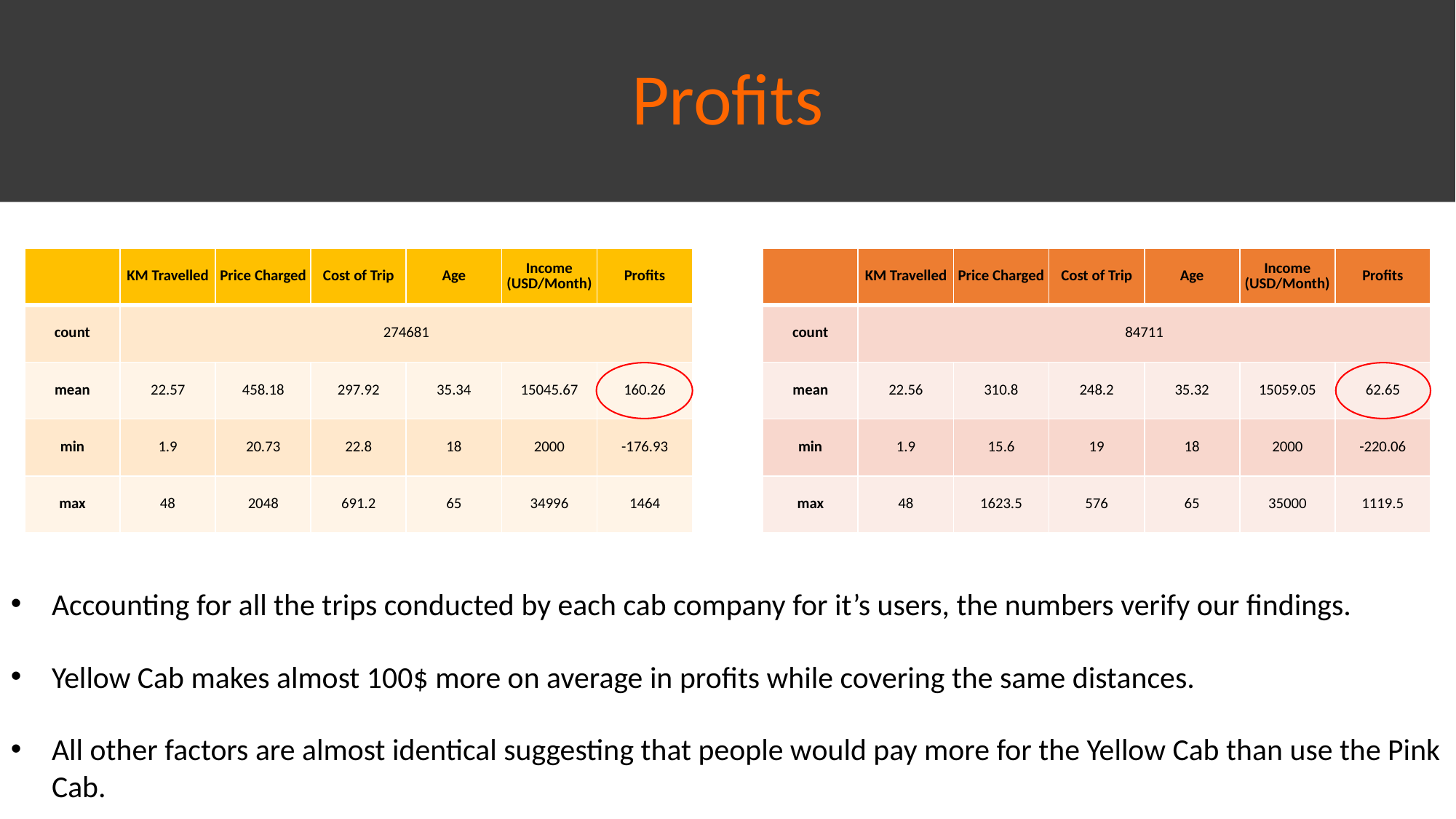

# Profits
|  | KM Travelled | Price Charged | Cost of Trip | Age | Income (USD/Month) | Profits |
| --- | --- | --- | --- | --- | --- | --- |
| count | 274681 |  |  |  |  |  |
| mean | 22.57 | 458.18 | 297.92 | 35.34 | 15045.67 | 160.26 |
| min | 1.9 | 20.73 | 22.8 | 18 | 2000 | -176.93 |
| max | 48 | 2048 | 691.2 | 65 | 34996 | 1464 |
|  | KM Travelled | Price Charged | Cost of Trip | Age | Income (USD/Month) | Profits |
| --- | --- | --- | --- | --- | --- | --- |
| count | 84711 |  |  |  |  |  |
| mean | 22.56 | 310.8 | 248.2 | 35.32 | 15059.05 | 62.65 |
| min | 1.9 | 15.6 | 19 | 18 | 2000 | -220.06 |
| max | 48 | 1623.5 | 576 | 65 | 35000 | 1119.5 |

Accounting for all the trips conducted by each cab company for it’s users, the numbers verify our findings.

Yellow Cab makes almost 100$ more on average in profits while covering the same distances.

All other factors are almost identical suggesting that people would pay more for the Yellow Cab than use the Pink Cab.